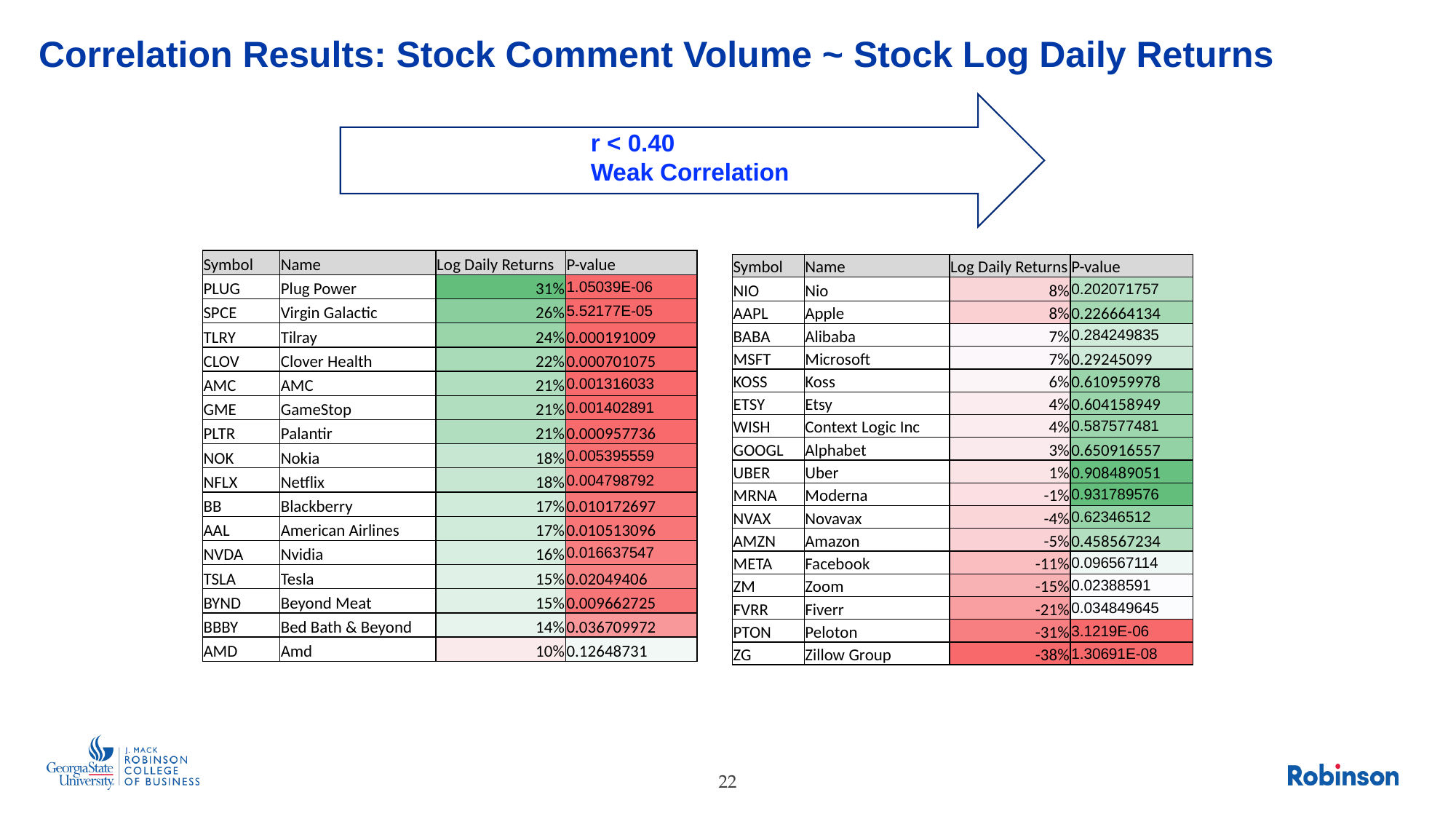

# Correlation Results: Stock Comment Volume ~ Stock Log Daily Returns

r < 0.40
Weak Correlation
| Symbol | Name | Log Daily Returns | P-value |
| --- | --- | --- | --- |
| PLUG | Plug Power | 31% | 1.05039E-06 |
| SPCE | Virgin Galactic | 26% | 5.52177E-05 |
| TLRY | Tilray | 24% | 0.000191009 |
| CLOV | Clover Health | 22% | 0.000701075 |
| AMC | AMC | 21% | 0.001316033 |
| GME | GameStop | 21% | 0.001402891 |
| PLTR | Palantir | 21% | 0.000957736 |
| NOK | Nokia | 18% | 0.005395559 |
| NFLX | Netflix | 18% | 0.004798792 |
| BB | Blackberry | 17% | 0.010172697 |
| AAL | American Airlines | 17% | 0.010513096 |
| NVDA | Nvidia | 16% | 0.016637547 |
| TSLA | Tesla | 15% | 0.02049406 |
| BYND | Beyond Meat | 15% | 0.009662725 |
| BBBY | Bed Bath & Beyond | 14% | 0.036709972 |
| AMD | Amd | 10% | 0.12648731 |
| Symbol | Name | Log Daily Returns | P-value |
| --- | --- | --- | --- |
| NIO | Nio | 8% | 0.202071757 |
| AAPL | Apple | 8% | 0.226664134 |
| BABA | Alibaba | 7% | 0.284249835 |
| MSFT | Microsoft | 7% | 0.29245099 |
| KOSS | Koss | 6% | 0.610959978 |
| ETSY | Etsy | 4% | 0.604158949 |
| WISH | Context Logic Inc | 4% | 0.587577481 |
| GOOGL | Alphabet | 3% | 0.650916557 |
| UBER | Uber | 1% | 0.908489051 |
| MRNA | Moderna | -1% | 0.931789576 |
| NVAX | Novavax | -4% | 0.62346512 |
| AMZN | Amazon | -5% | 0.458567234 |
| META | Facebook | -11% | 0.096567114 |
| ZM | Zoom | -15% | 0.02388591 |
| FVRR | Fiverr | -21% | 0.034849645 |
| PTON | Peloton | -31% | 3.1219E-06 |
| ZG | Zillow Group | -38% | 1.30691E-08 |
22